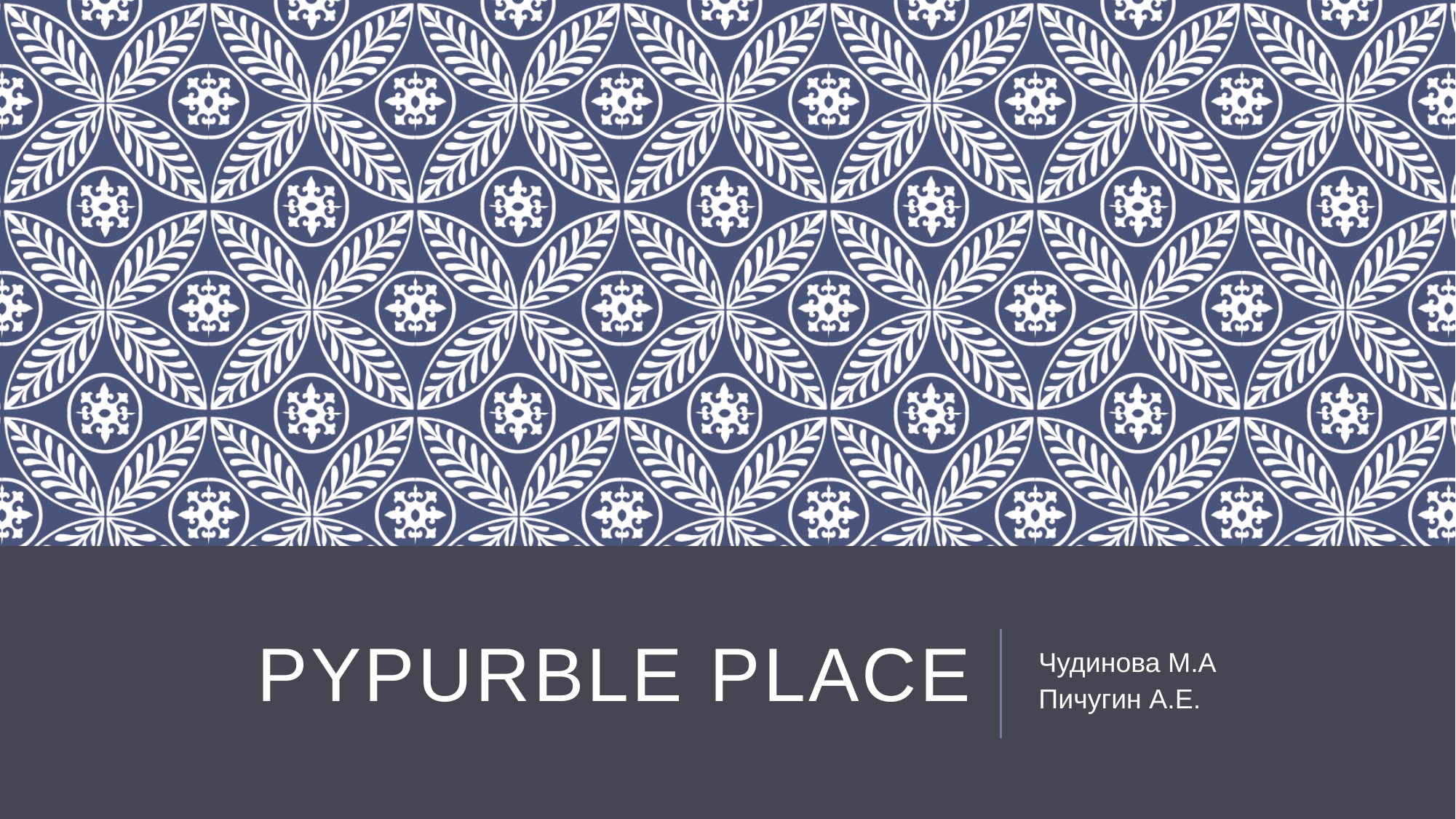

# PyPurble place
Чудинова М.А
Пичугин А.Е.